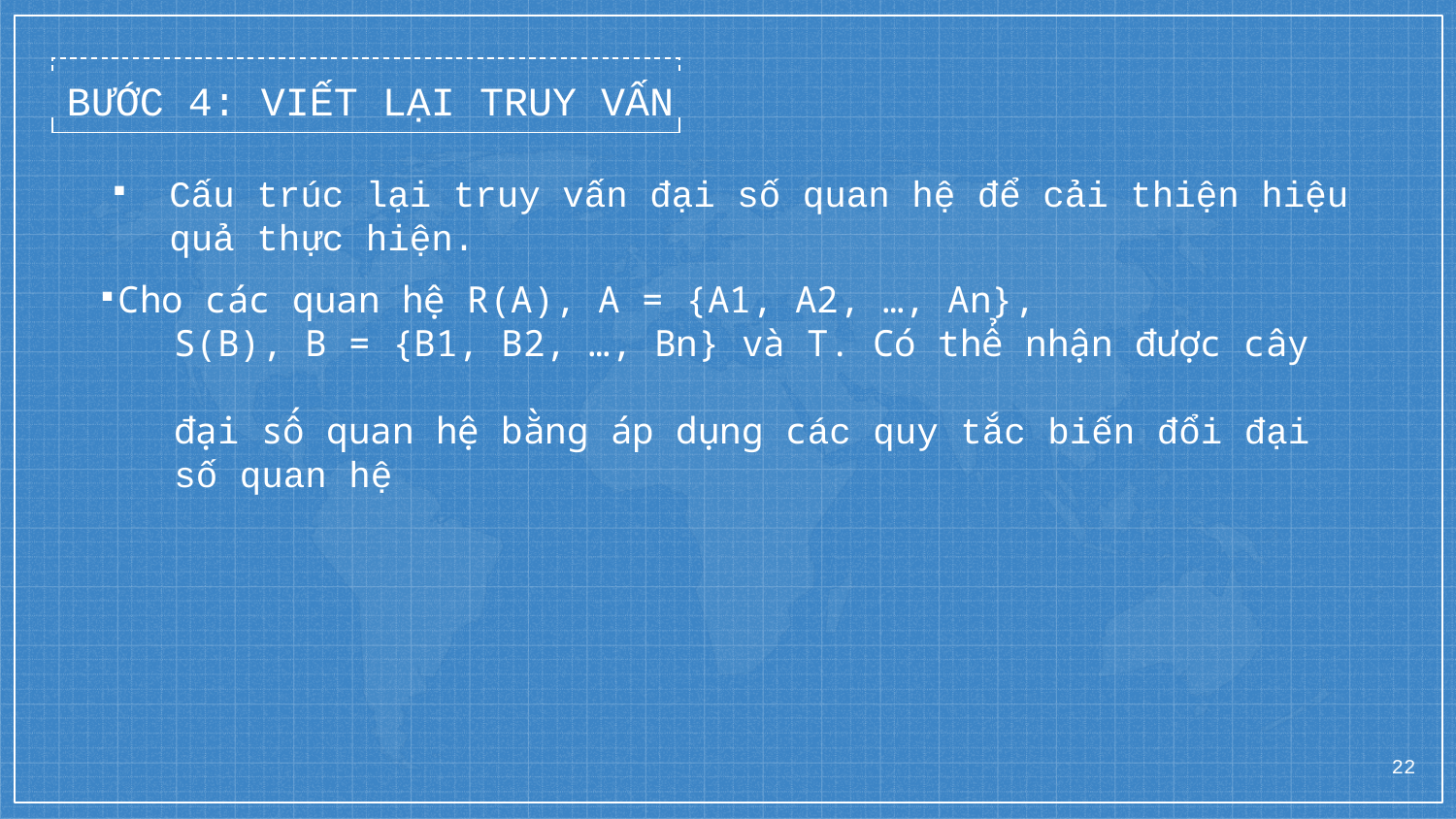

BƯỚC 4: VIẾT LẠI TRUY VẤN

Cấu trúc lại truy vấn đại số quan hệ để cải thiện hiệu quả thực hiện.
Cho các quan hệ R(A), A = {A1, A2, …, An},
   S(B), B = {B1, B2, …, Bn} và T. Có thể nhận được cây
   đại số quan hệ bằng áp dụng các quy tắc biến đổi đại
   số quan hệ
22